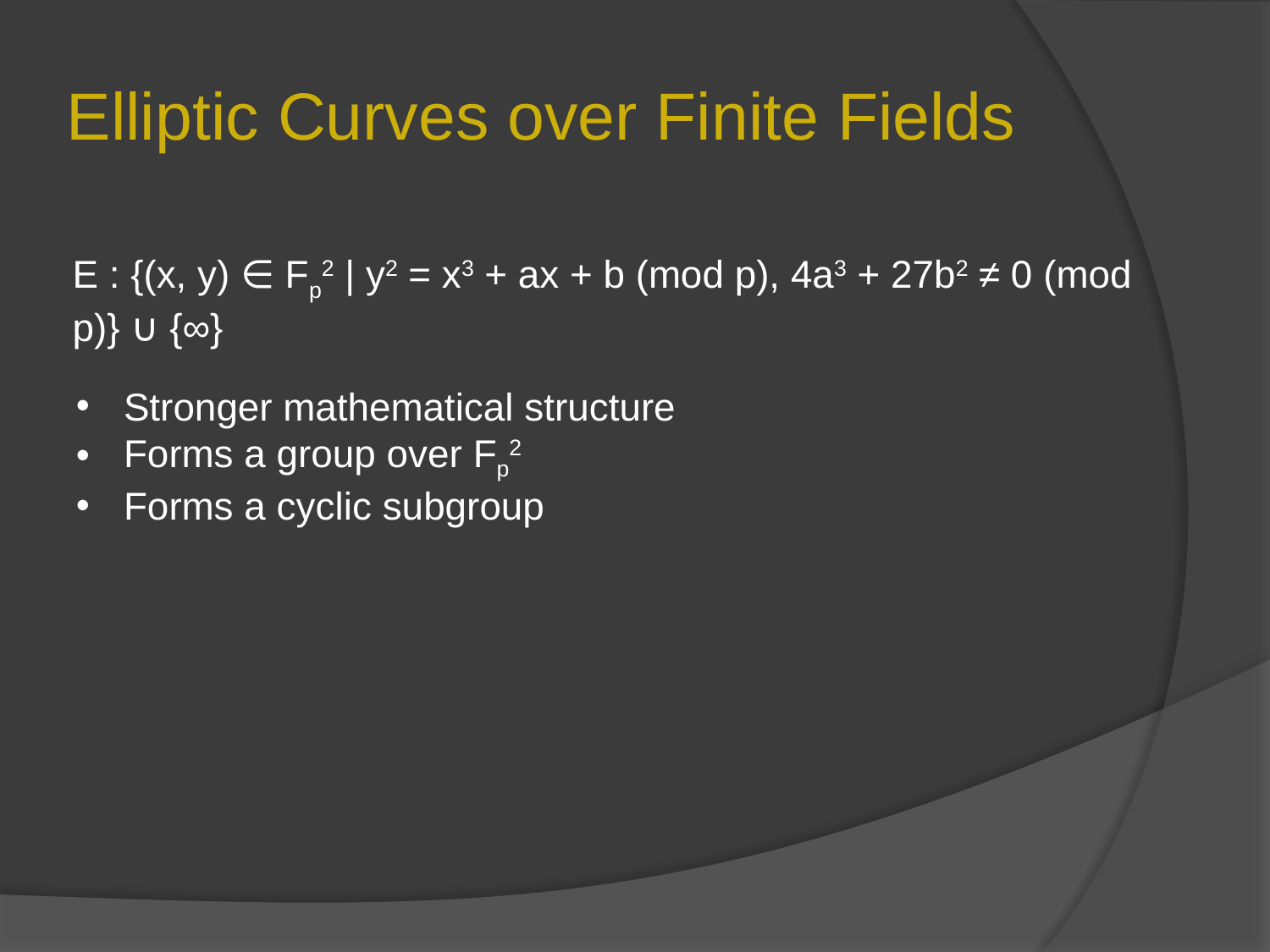

# Elliptic Curves over Finite Fields
E : {(x, y) ∈ Fp2 | y2 = x3 + ax + b (mod p), 4a3 + 27b2 ≠ 0 (mod p)} ∪ {∞}
Stronger mathematical structure
Forms a group over Fp2
Forms a cyclic subgroup